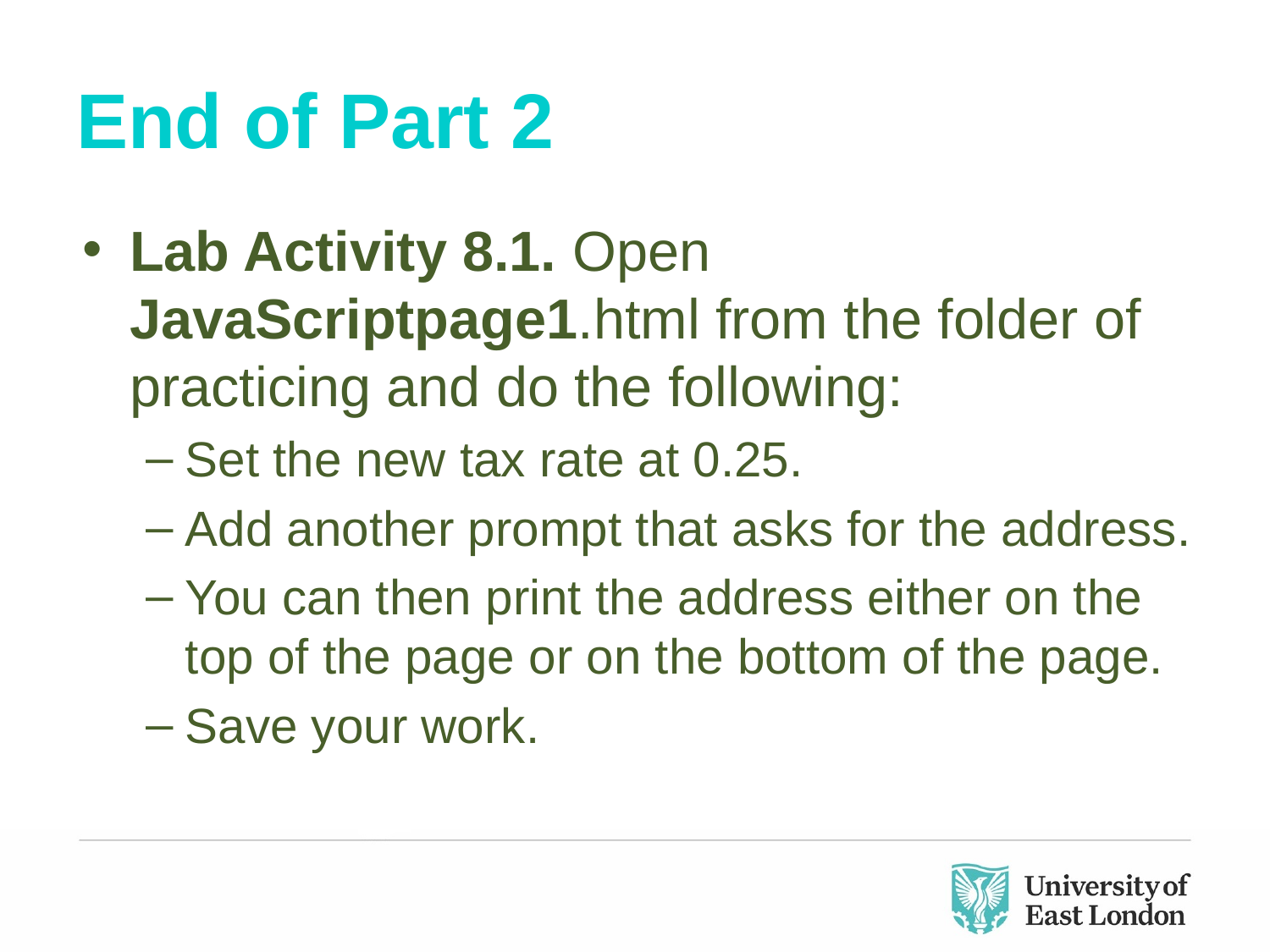

# End of Part 2
Lab Activity 8.1. Open JavaScriptpage1.html from the folder of practicing and do the following:
Set the new tax rate at 0.25.
Add another prompt that asks for the address.
You can then print the address either on the top of the page or on the bottom of the page.
Save your work.